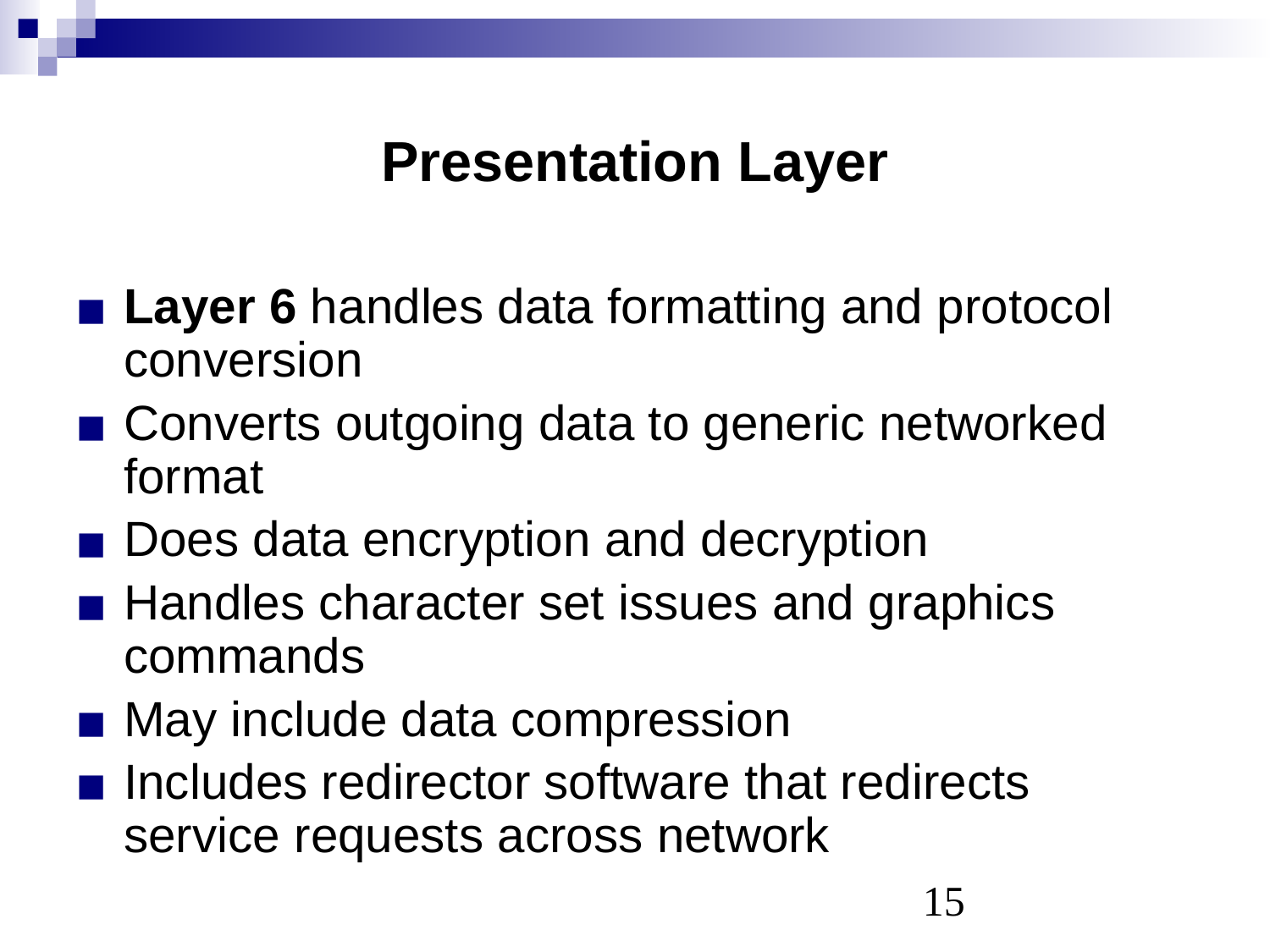

# Presentation Layer
Layer 6 handles data formatting and protocol conversion
Converts outgoing data to generic networked format
Does data encryption and decryption
Handles character set issues and graphics commands
May include data compression
Includes redirector software that redirects service requests across network
15